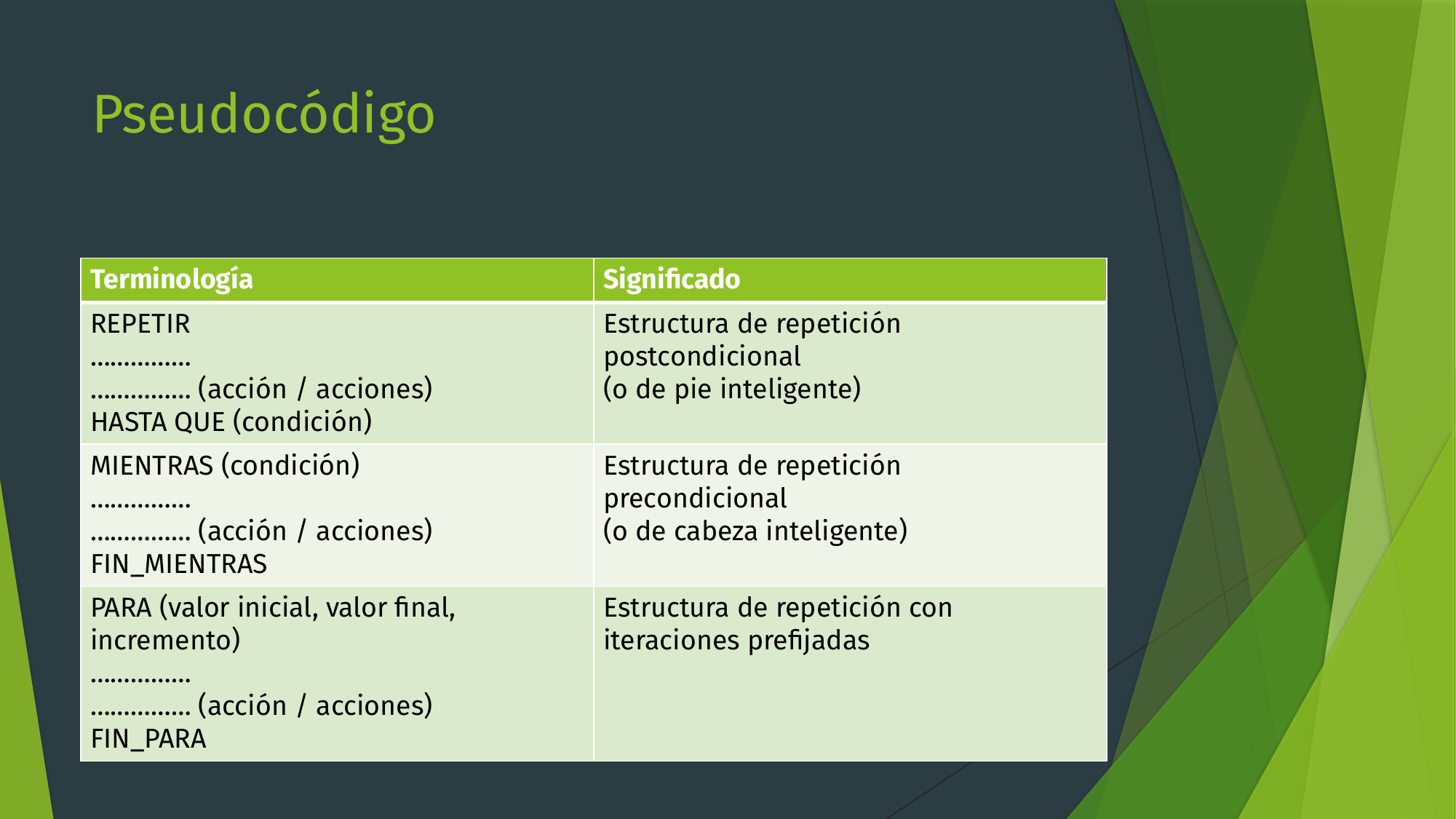

# Pseudocódigo
| Terminología | Significado |
| --- | --- |
| REPETIR …………… …………… (acción / acciones) HASTA QUE (condición) | Estructura de repetición postcondicional (o de pie inteligente) |
| MIENTRAS (condición) …………… …………… (acción / acciones) FIN\_MIENTRAS | Estructura de repetición precondicional (o de cabeza inteligente) |
| PARA (valor inicial, valor final, incremento) …………… …………… (acción / acciones) FIN\_PARA | Estructura de repetición con iteraciones prefijadas |